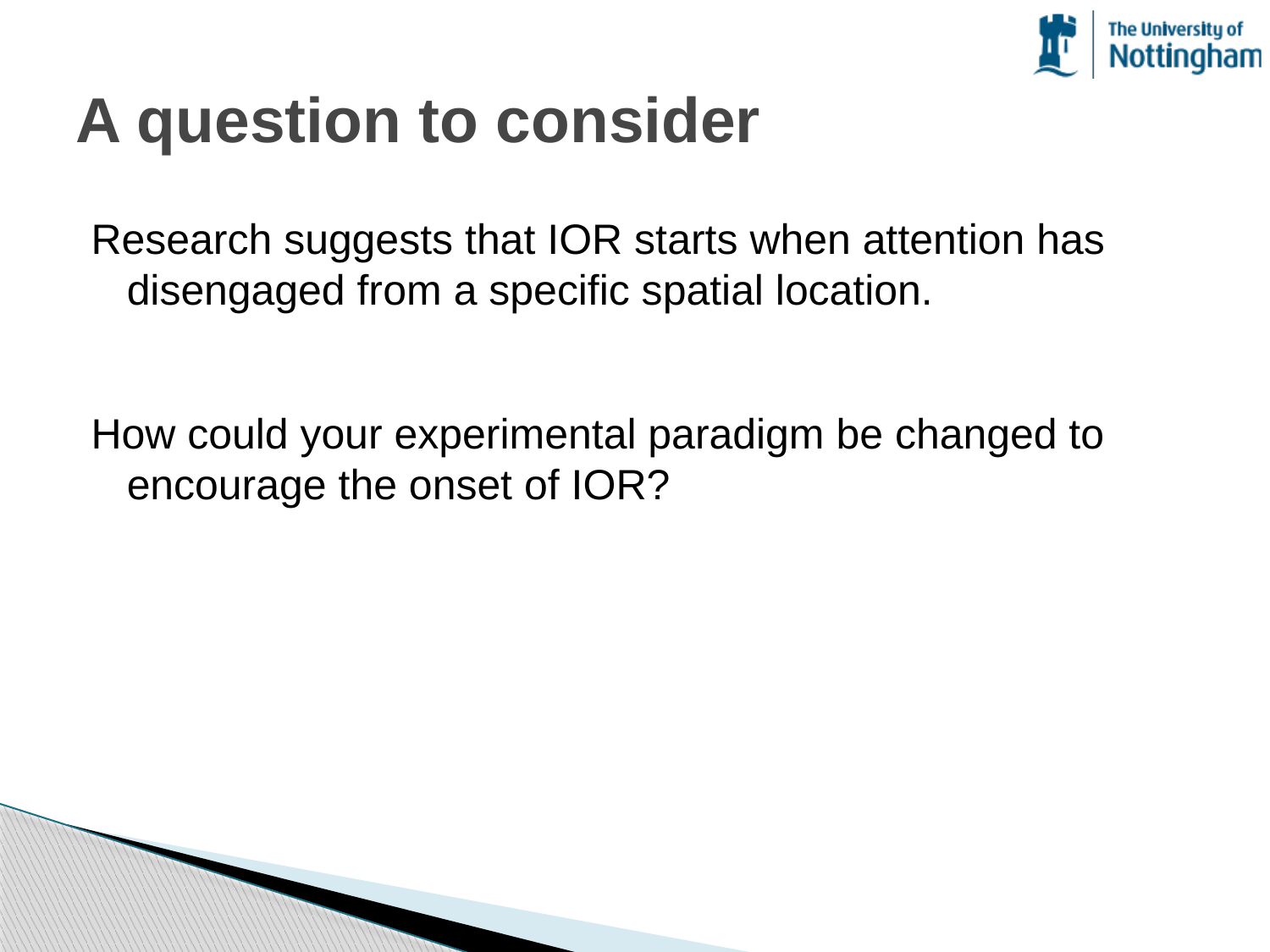

# A question to consider
Research suggests that IOR starts when attention has disengaged from a specific spatial location.

How could your experimental paradigm be changed to encourage the onset of IOR?